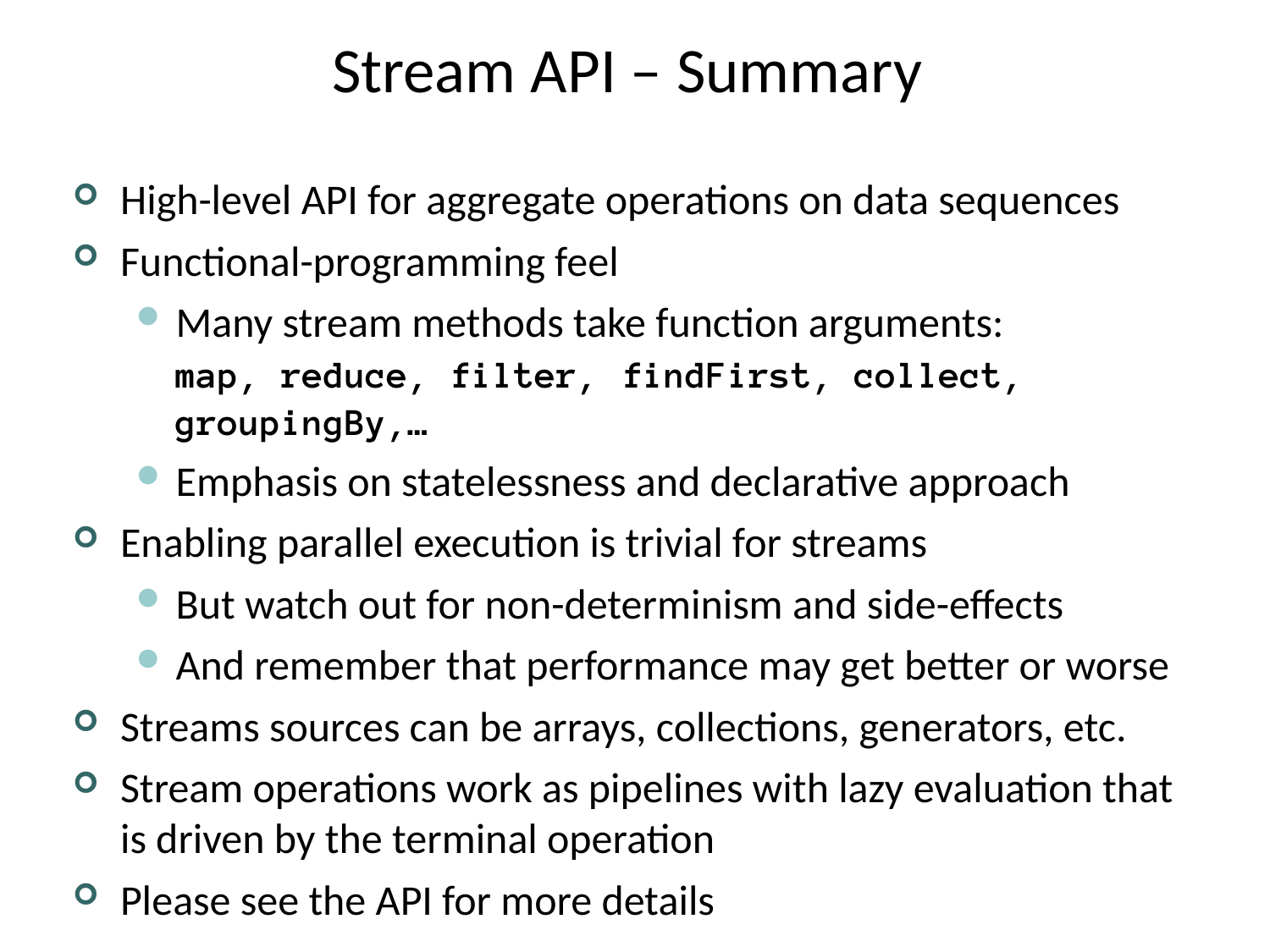

# Stream API – Summary
High-level API for aggregate operations on data sequences
Functional-programming feel
Many stream methods take function arguments:
map, reduce, filter, findFirst, collect, groupingBy,…
Emphasis on statelessness and declarative approach
Enabling parallel execution is trivial for streams
But watch out for non-determinism and side-effects
And remember that performance may get better or worse
Streams sources can be arrays, collections, generators, etc.
Stream operations work as pipelines with lazy evaluation that is driven by the terminal operation
Please see the API for more details